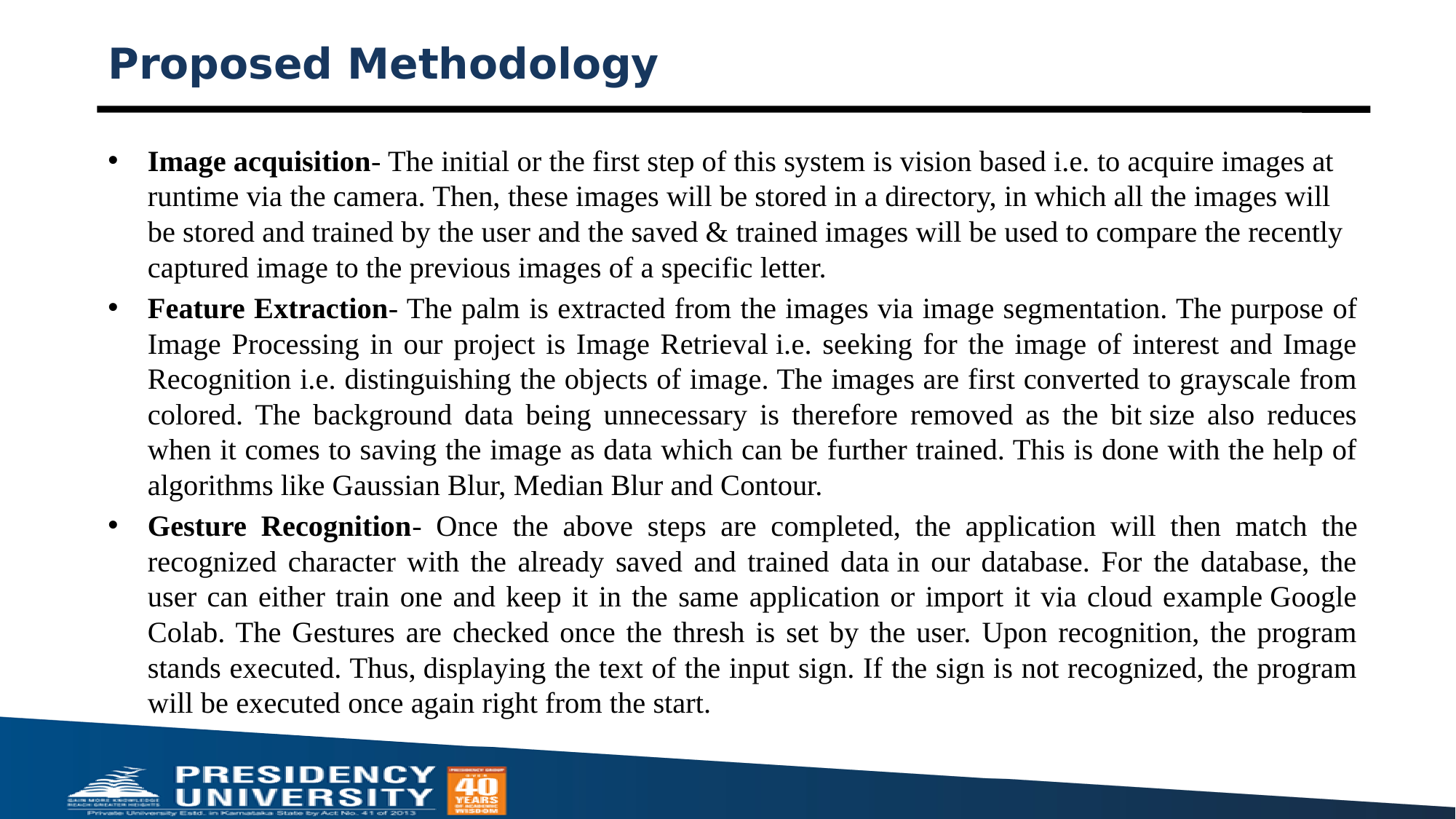

# Proposed Methodology
Image acquisition- The initial or the first step of this system is vision based i.e. to acquire images at runtime via the camera. Then, these images will be stored in a directory, in which all the images will be stored and trained by the user and the saved & trained images will be used to compare the recently captured image to the previous images of a specific letter.
Feature Extraction- The palm is extracted from the images via image segmentation. The purpose of Image Processing in our project is Image Retrieval i.e. seeking for the image of interest and Image Recognition i.e. distinguishing the objects of image. The images are first converted to grayscale from colored. The background data being unnecessary is therefore removed as the bit size also reduces when it comes to saving the image as data which can be further trained. This is done with the help of algorithms like Gaussian Blur, Median Blur and Contour.
Gesture Recognition- Once the above steps are completed, the application will then match the recognized character with the already saved and trained data in our database. For the database, the user can either train one and keep it in the same application or import it via cloud example Google Colab. The Gestures are checked once the thresh is set by the user. Upon recognition, the program stands executed. Thus, displaying the text of the input sign. If the sign is not recognized, the program will be executed once again right from the start.